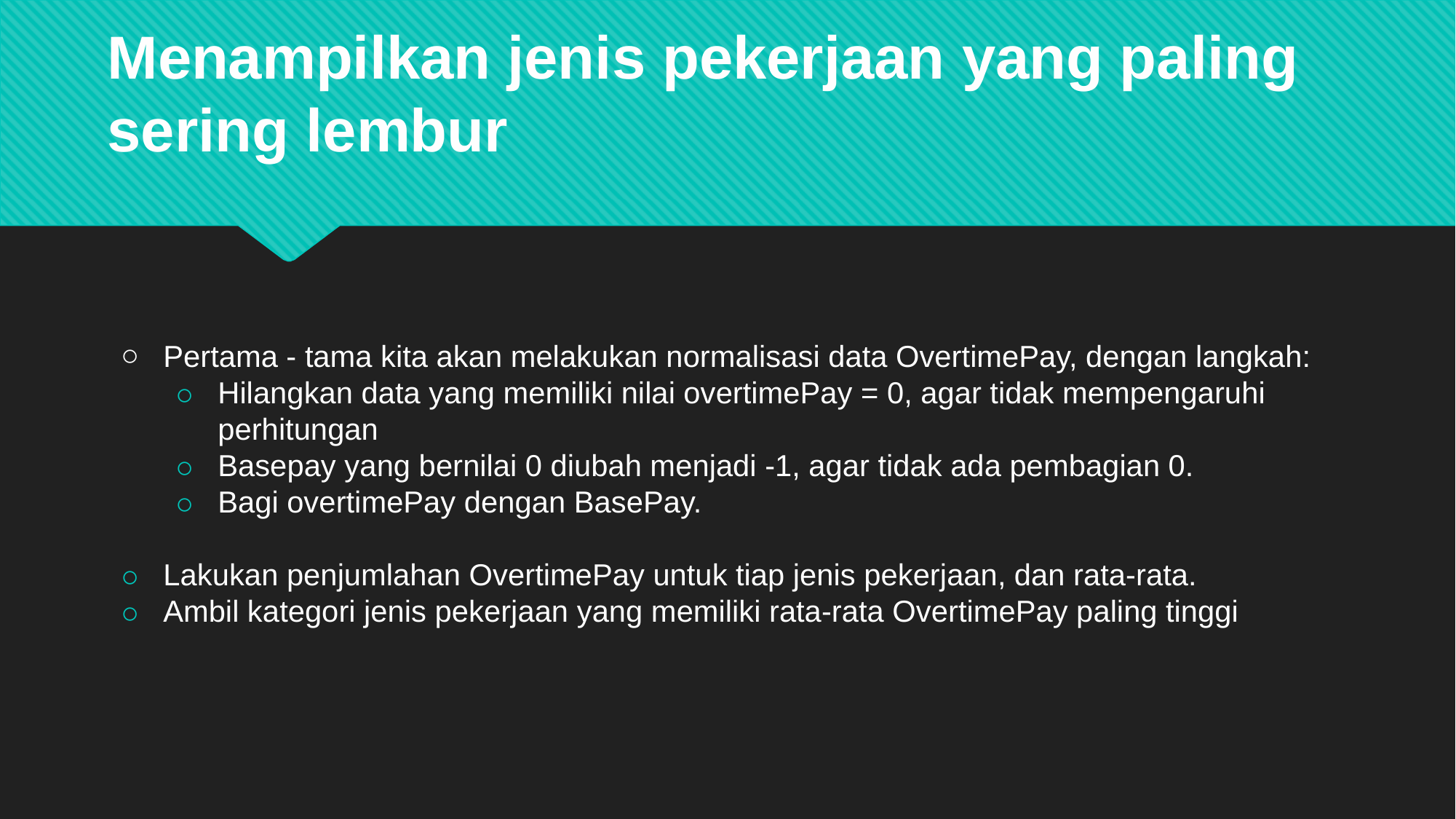

# Menampilkan jenis pekerjaan yang paling sering lembur
Pertama - tama kita akan melakukan normalisasi data OvertimePay, dengan langkah:
Hilangkan data yang memiliki nilai overtimePay = 0, agar tidak mempengaruhi perhitungan
Basepay yang bernilai 0 diubah menjadi -1, agar tidak ada pembagian 0.
Bagi overtimePay dengan BasePay.

Lakukan penjumlahan OvertimePay untuk tiap jenis pekerjaan, dan rata-rata.
Ambil kategori jenis pekerjaan yang memiliki rata-rata OvertimePay paling tinggi